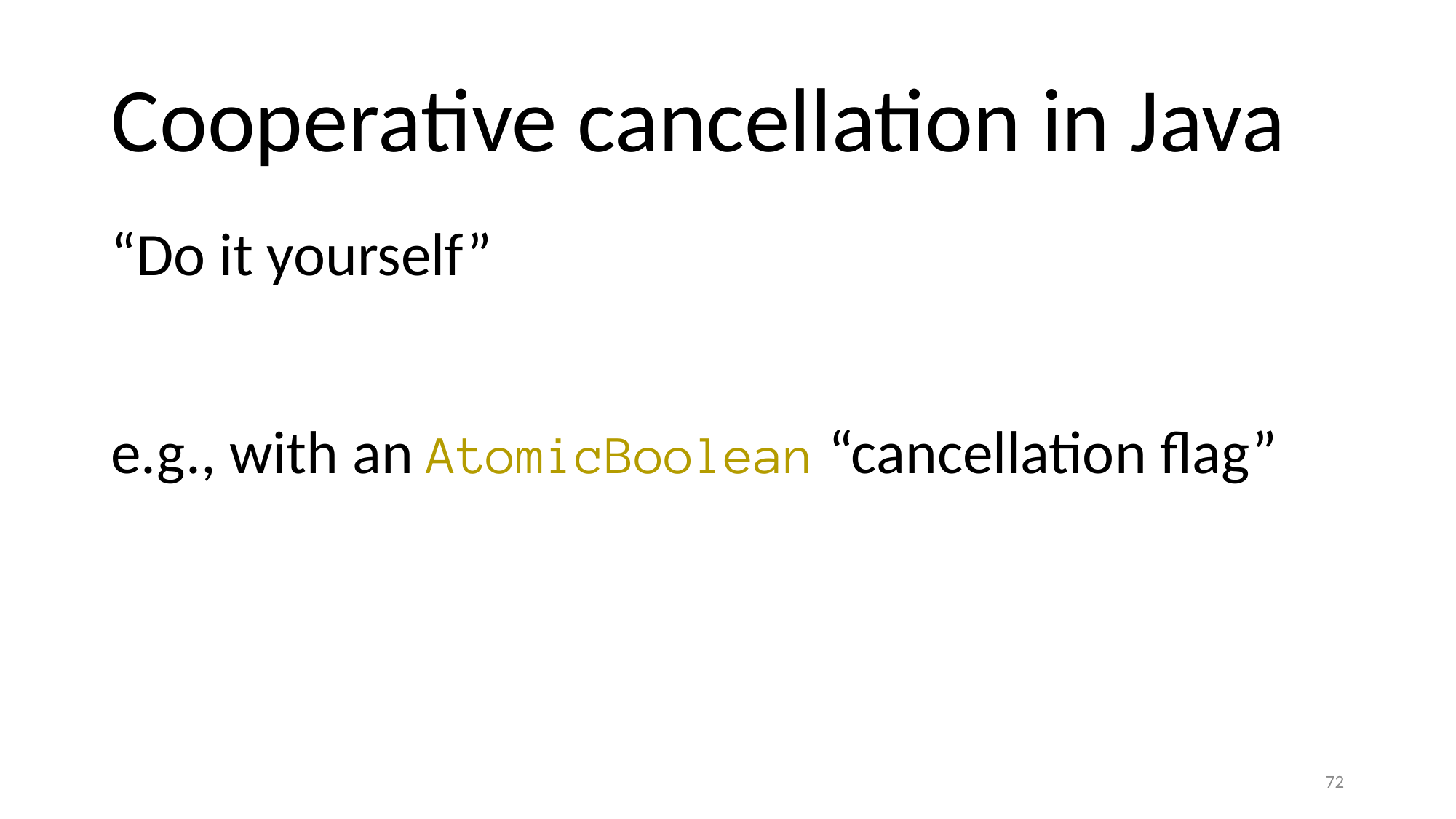

# Cooperative cancellation in Java
“Do it yourself”

e.g., with an AtomicBoolean “cancellation flag”
72